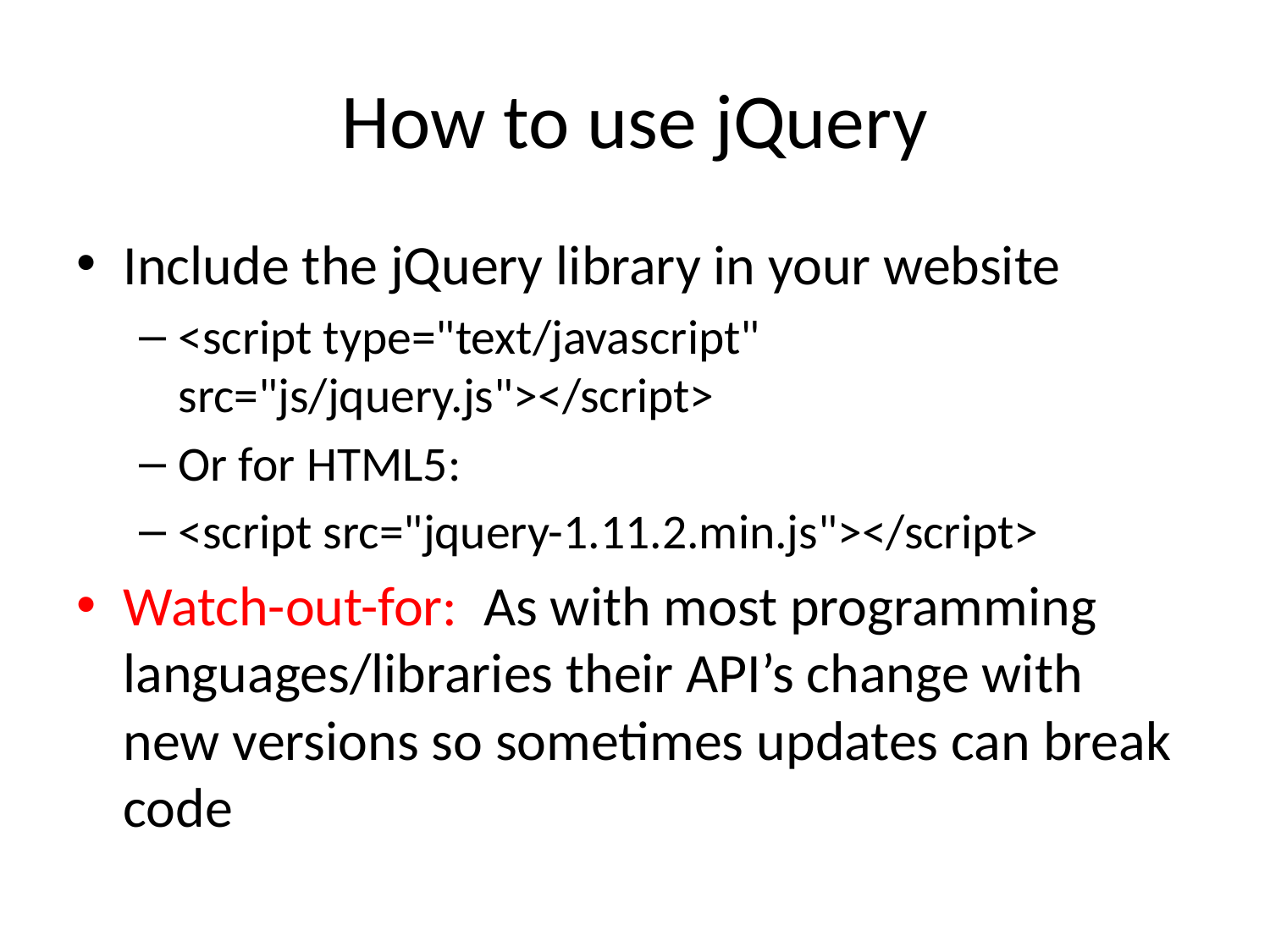

# How to use jQuery
Include the jQuery library in your website
<script type="text/javascript" src="js/jquery.js"></script>
Or for HTML5:
<script src="jquery-1.11.2.min.js"></script>
Watch-out-for:  As with most programming languages/libraries their API’s change with new versions so sometimes updates can break code